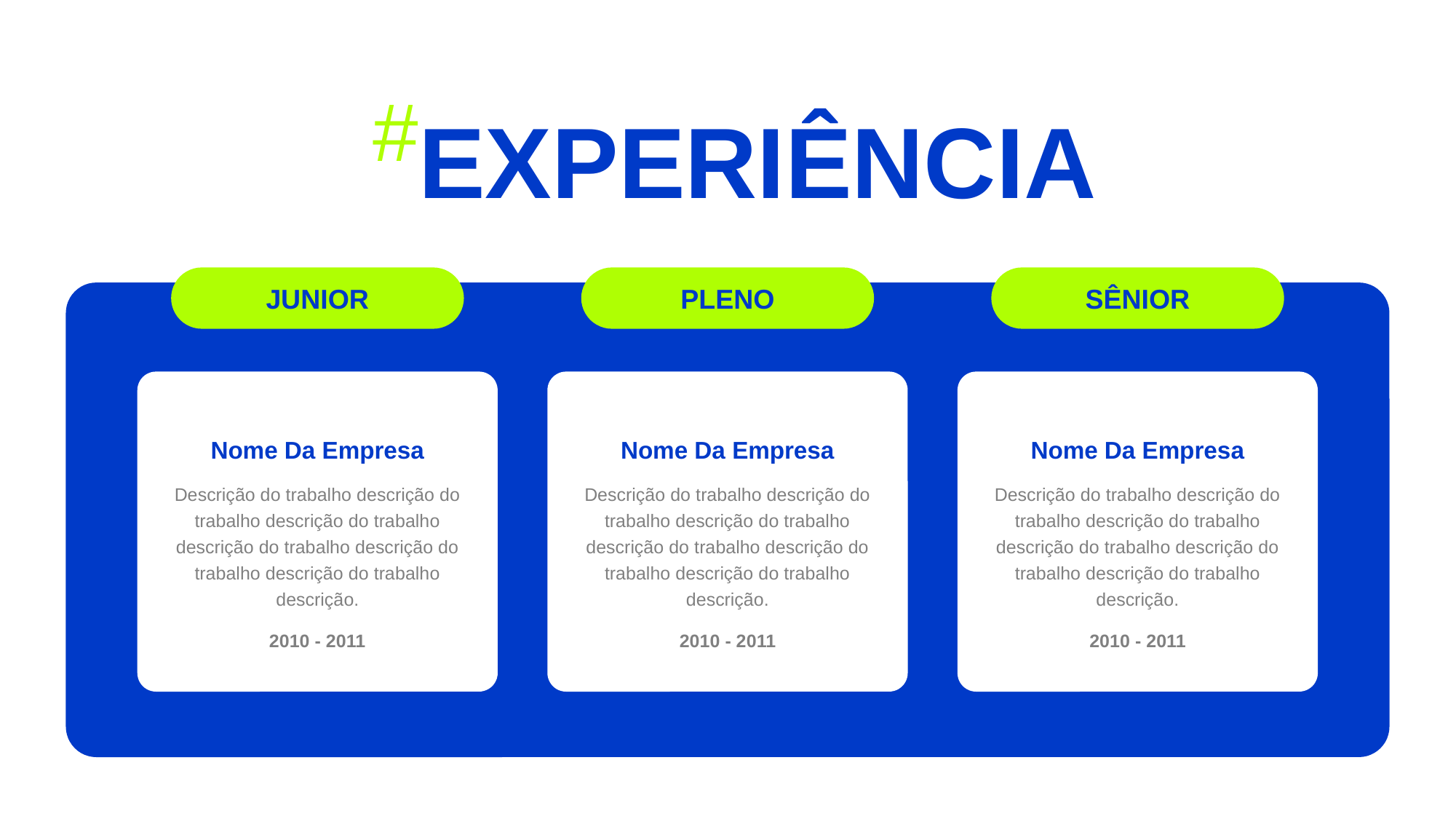

#
EXPERIÊNCIA
JUNIOR

Nome Da Empresa
Descrição do trabalho descrição do trabalho descrição do trabalho descrição do trabalho descrição do trabalho descrição do trabalho descrição.
2010 - 2011
PLENO

Nome Da Empresa
Descrição do trabalho descrição do trabalho descrição do trabalho descrição do trabalho descrição do trabalho descrição do trabalho descrição.
2010 - 2011
SÊNIOR

Nome Da Empresa
Descrição do trabalho descrição do trabalho descrição do trabalho descrição do trabalho descrição do trabalho descrição do trabalho descrição.
2010 - 2011